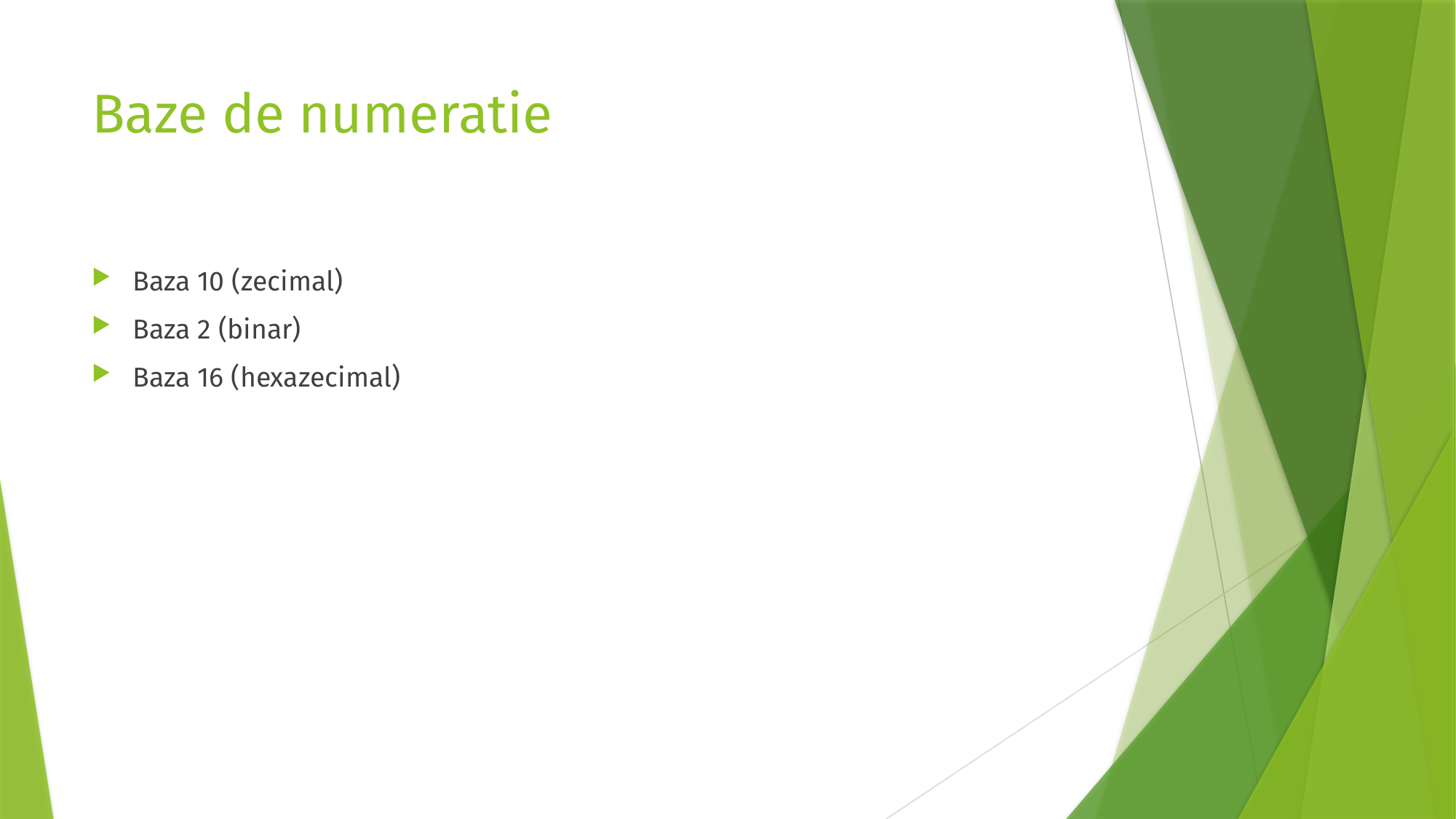

# Baze de numeratie
Baza 10 (zecimal)
Baza 2 (binar)
Baza 16 (hexazecimal)